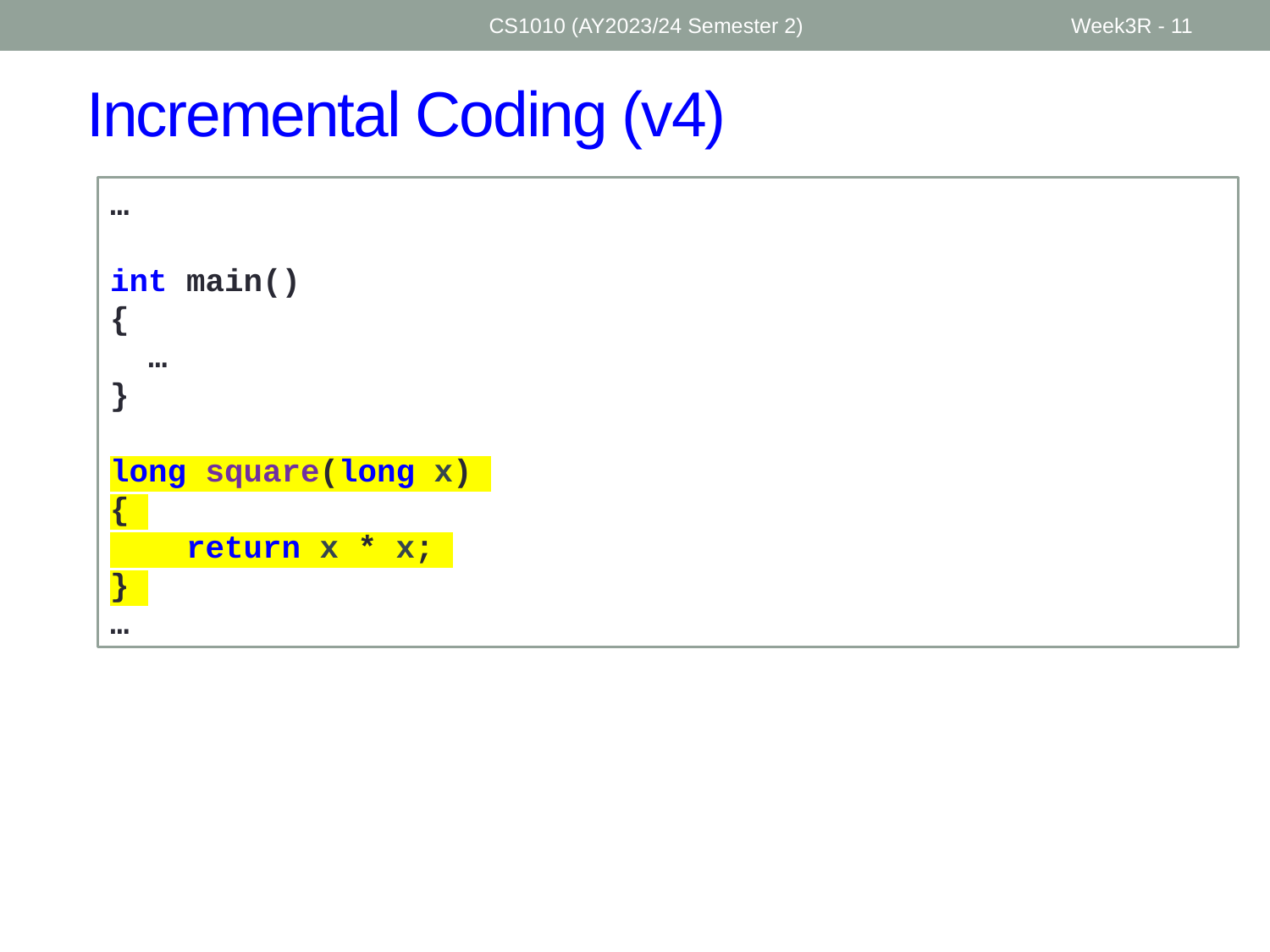

CS1010 (AY2023/24 Semester 2)
Week3R - 11
# Incremental Coding (v4)

…

int main()
{
  …
}

long square(long x)
{
    return x * x;
}
…